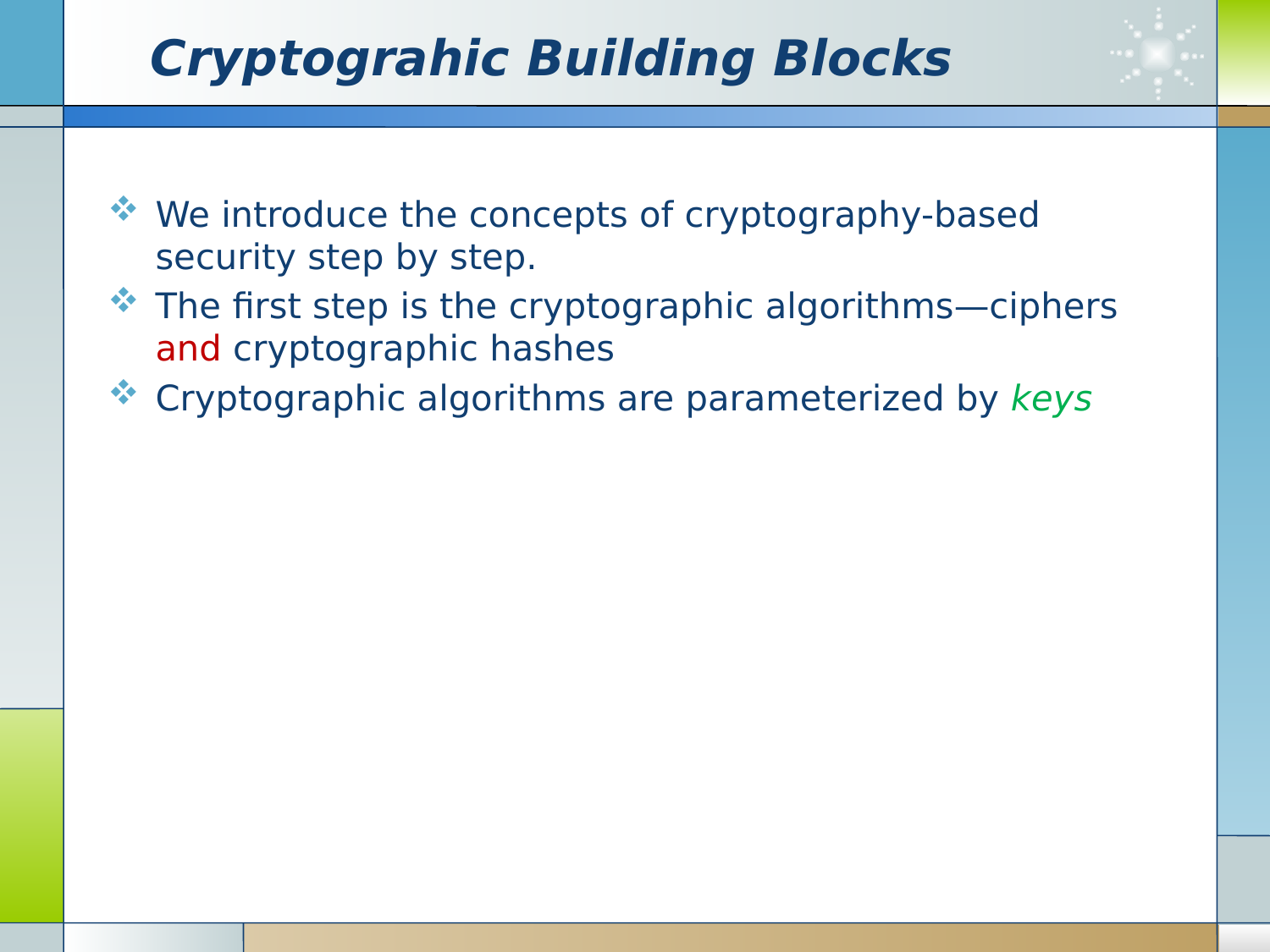

# Cryptograhic Building Blocks

We introduce the concepts of cryptography-based security step by step.
The first step is the cryptographic algorithms—ciphers and cryptographic hashes
Cryptographic algorithms are parameterized by keys